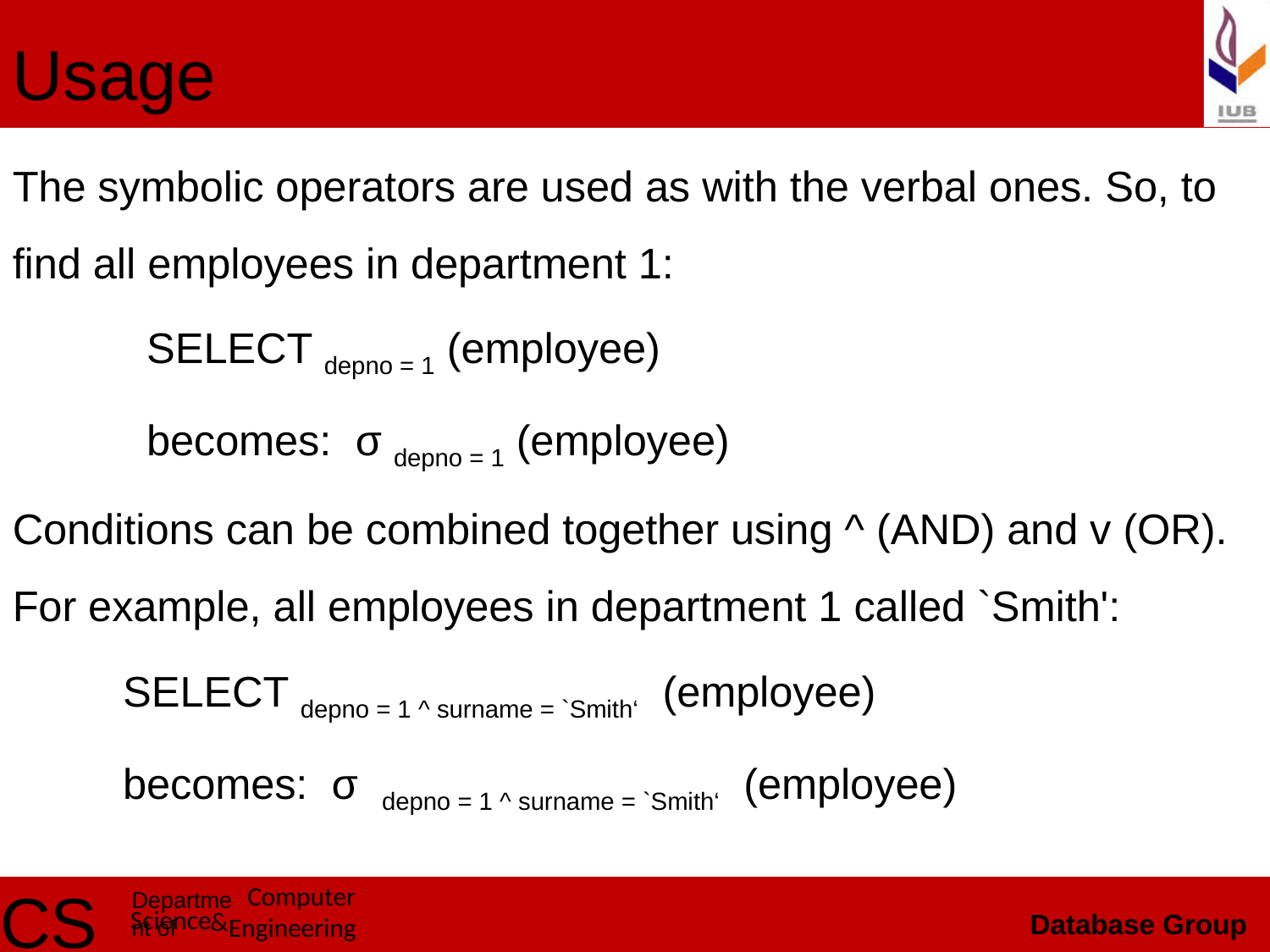

# Usage
The symbolic operators are used as with the verbal ones. So, to find all employees in department 1:
	  SELECT depno = 1 (employee)
 	  becomes:  σ depno = 1 (employee)
Conditions can be combined together using ^ (AND) and v (OR). For example, all employees in department 1 called `Smith':
  	SELECT depno = 1 ^ surname = `Smith‘  (employee)
 	becomes:  σ  depno = 1 ^ surname = `Smith‘  (employee)